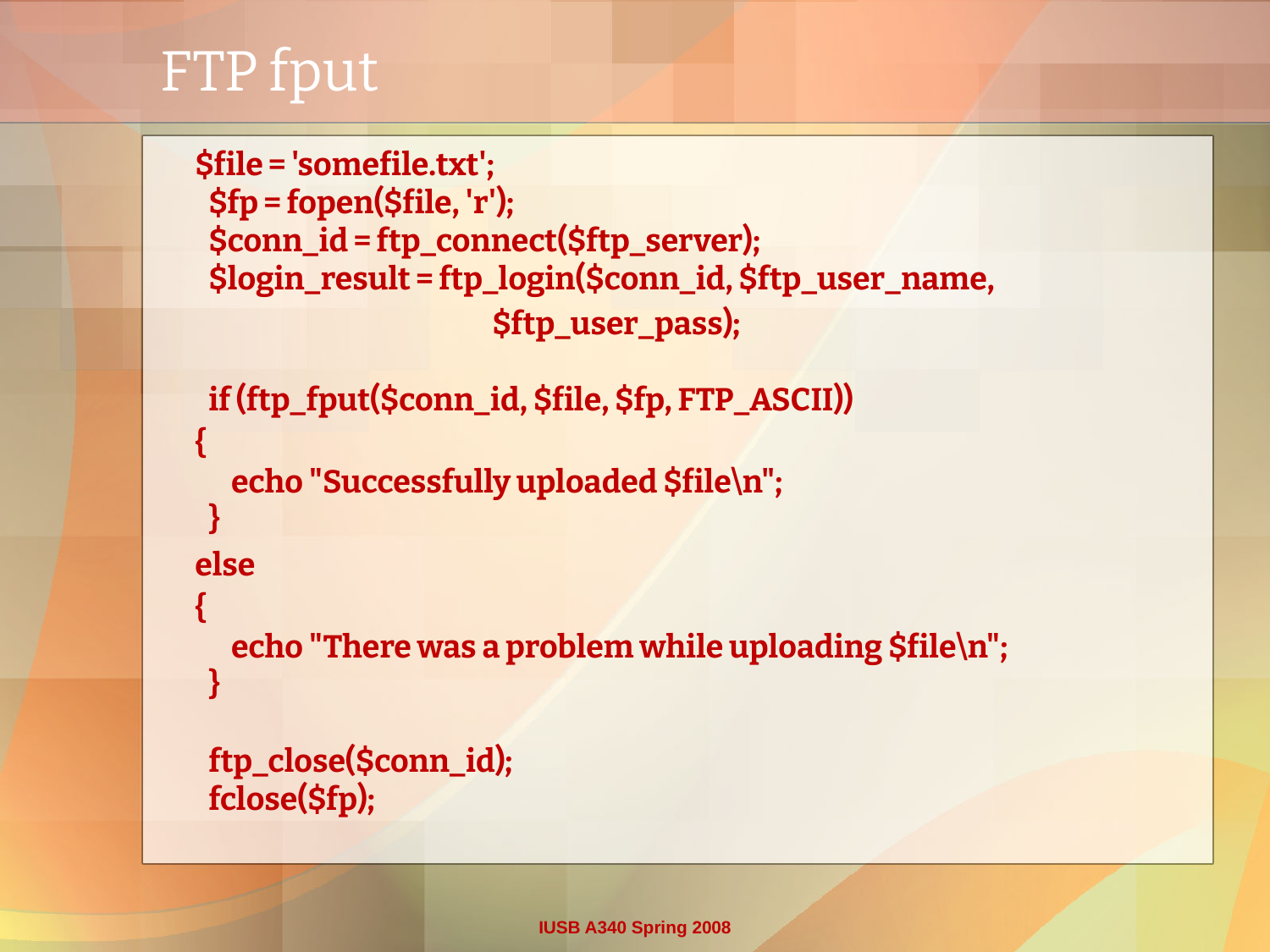

# FTP fput
      $file = 'somefile.txt';
$fp = fopen($file, 'r');
$conn_id = ftp_connect($ftp_server);
$login_result = ftp_login($conn_id, $ftp_user_name,
                                                          $ftp_user_pass);
if (ftp_fput($conn_id, $file, $fp, FTP_ASCII))
      {
    echo "Successfully uploaded $file\n";
}
      else
      {
    echo "There was a problem while uploading $file\n";
}
ftp_close($conn_id);
fclose($fp);
IUSB A340 Spring 2008